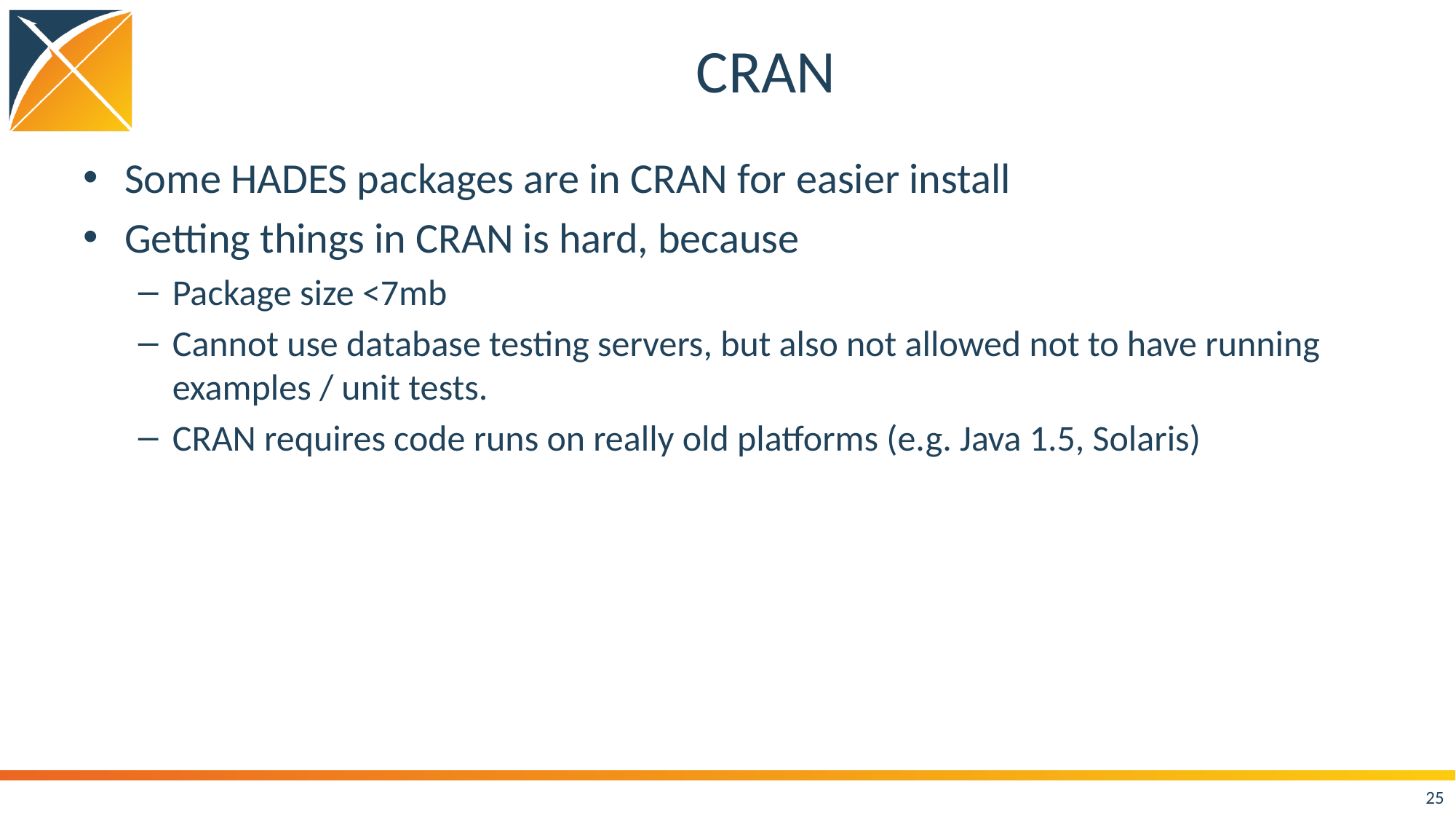

# CRAN
Some HADES packages are in CRAN for easier install
Getting things in CRAN is hard, because
Package size <7mb
Cannot use database testing servers, but also not allowed not to have running examples / unit tests.
CRAN requires code runs on really old platforms (e.g. Java 1.5, Solaris)

25